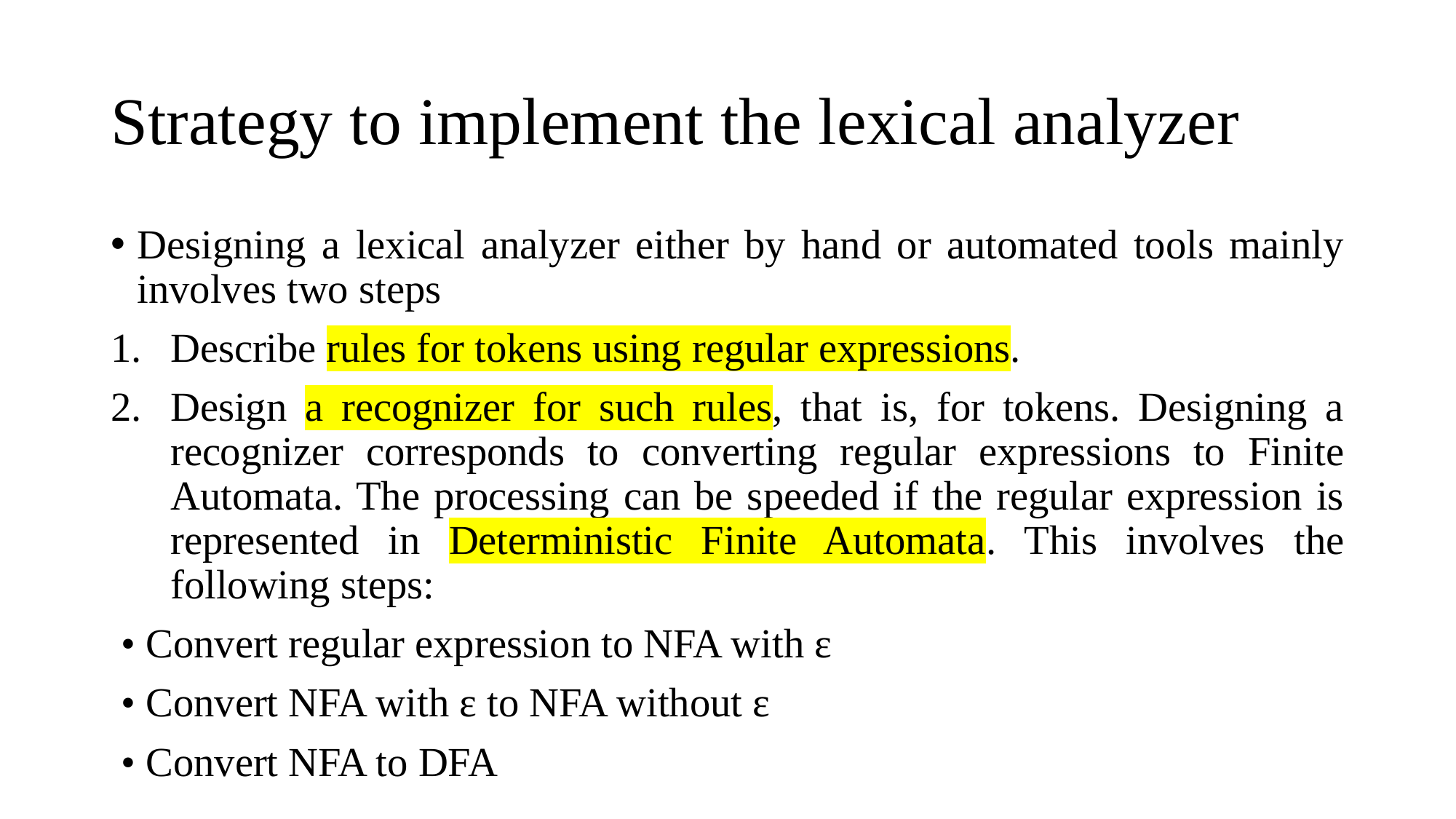

# Strategy to implement the lexical analyzer
Designing a lexical analyzer either by hand or automated tools mainly involves two steps
Describe rules for tokens using regular expressions.
Design a recognizer for such rules, that is, for tokens. Designing a recognizer corresponds to converting regular expressions to Finite Automata. The processing can be speeded if the regular expression is represented in Deterministic Finite Automata. This involves the following steps:
 • Convert regular expression to NFA with ε
 • Convert NFA with ε to NFA without ε
 • Convert NFA to DFA